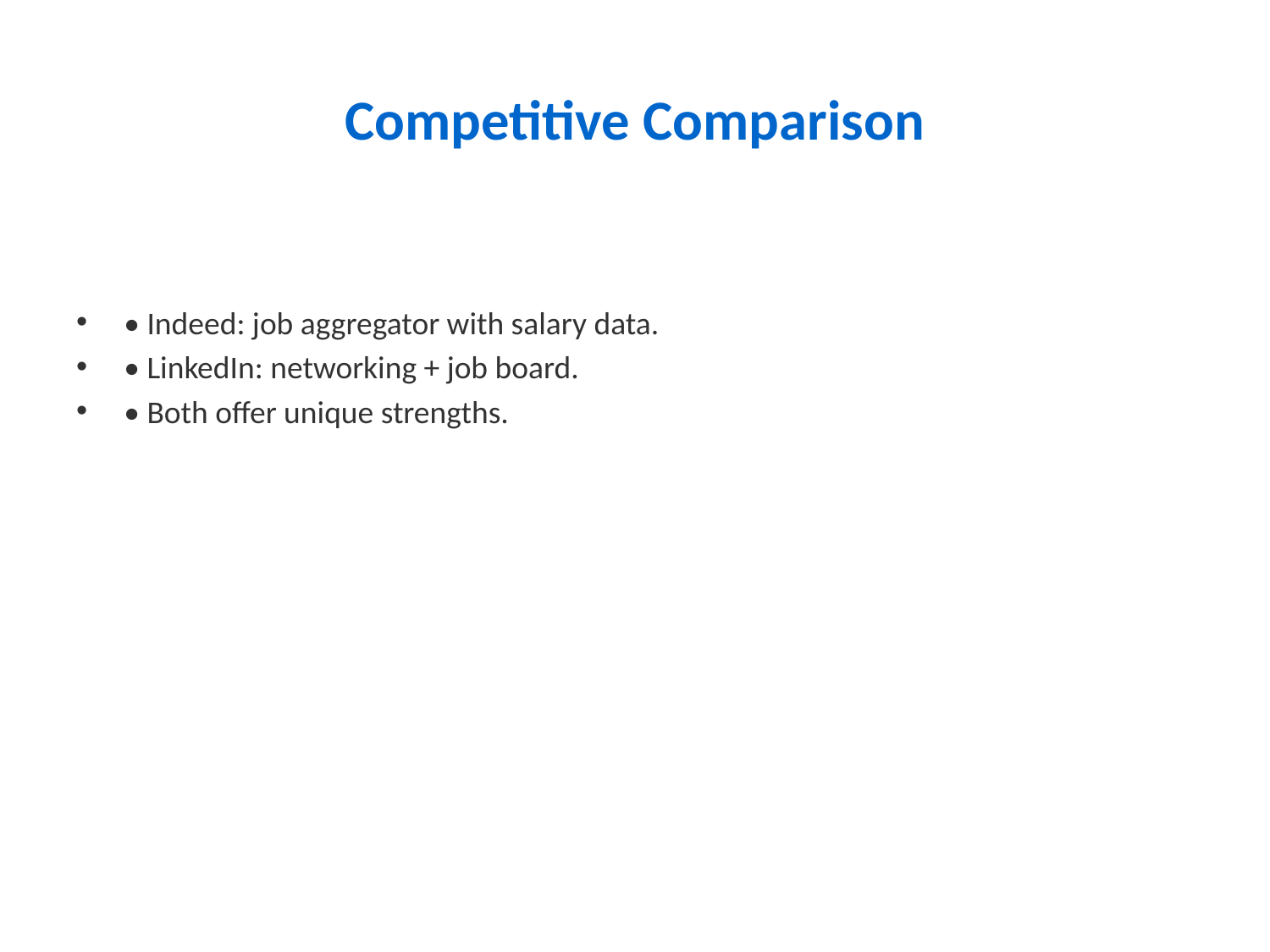

# Competitive Comparison

• Indeed: job aggregator with salary data.
• LinkedIn: networking + job board.
• Both offer unique strengths.